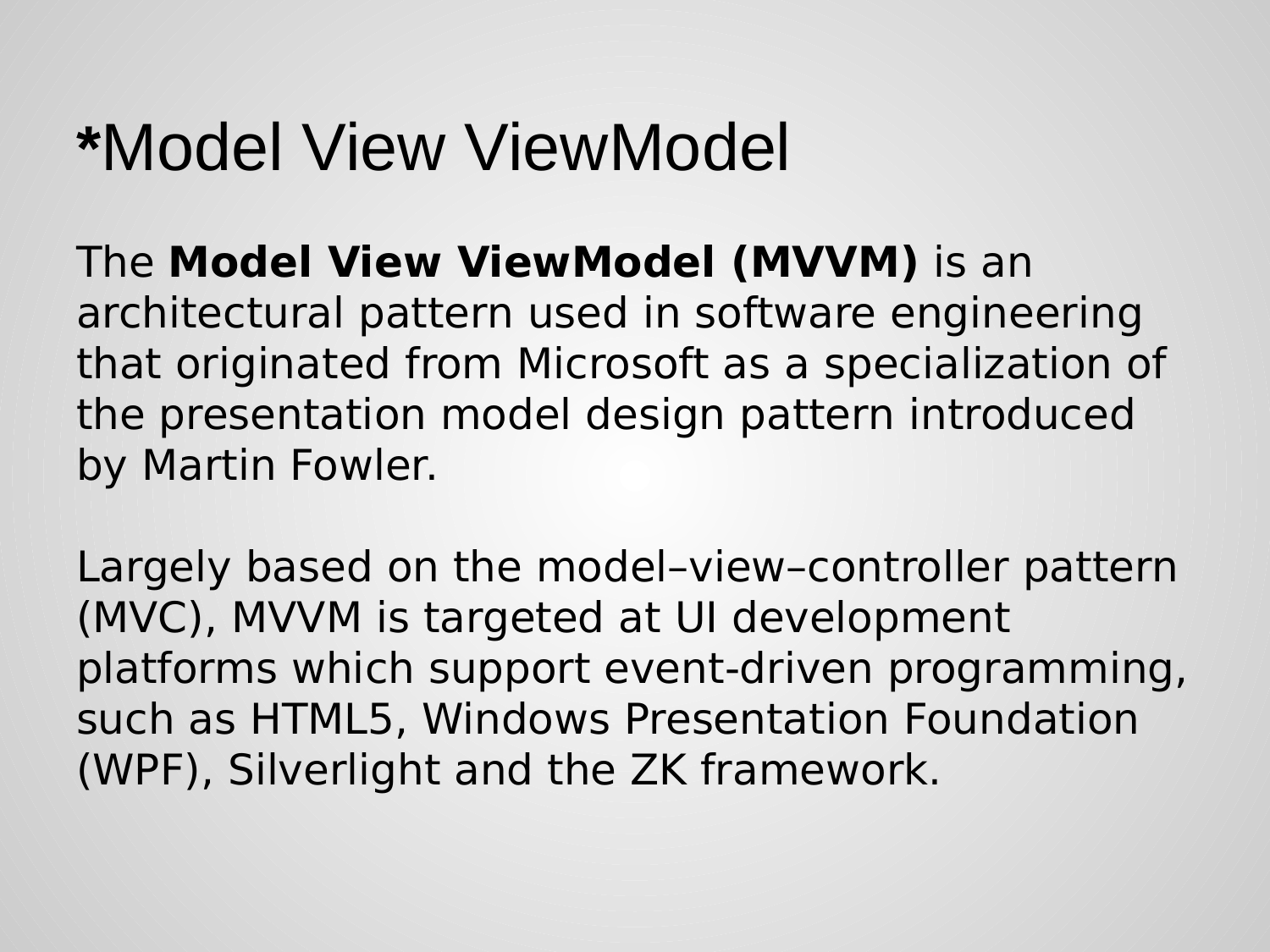

# *Model View ViewModel
The Model View ViewModel (MVVM) is an architectural pattern used in software engineering that originated from Microsoft as a specialization of the presentation model design pattern introduced by Martin Fowler.

Largely based on the model–view–controller pattern (MVC), MVVM is targeted at UI development platforms which support event-driven programming, such as HTML5, Windows Presentation Foundation (WPF), Silverlight and the ZK framework.